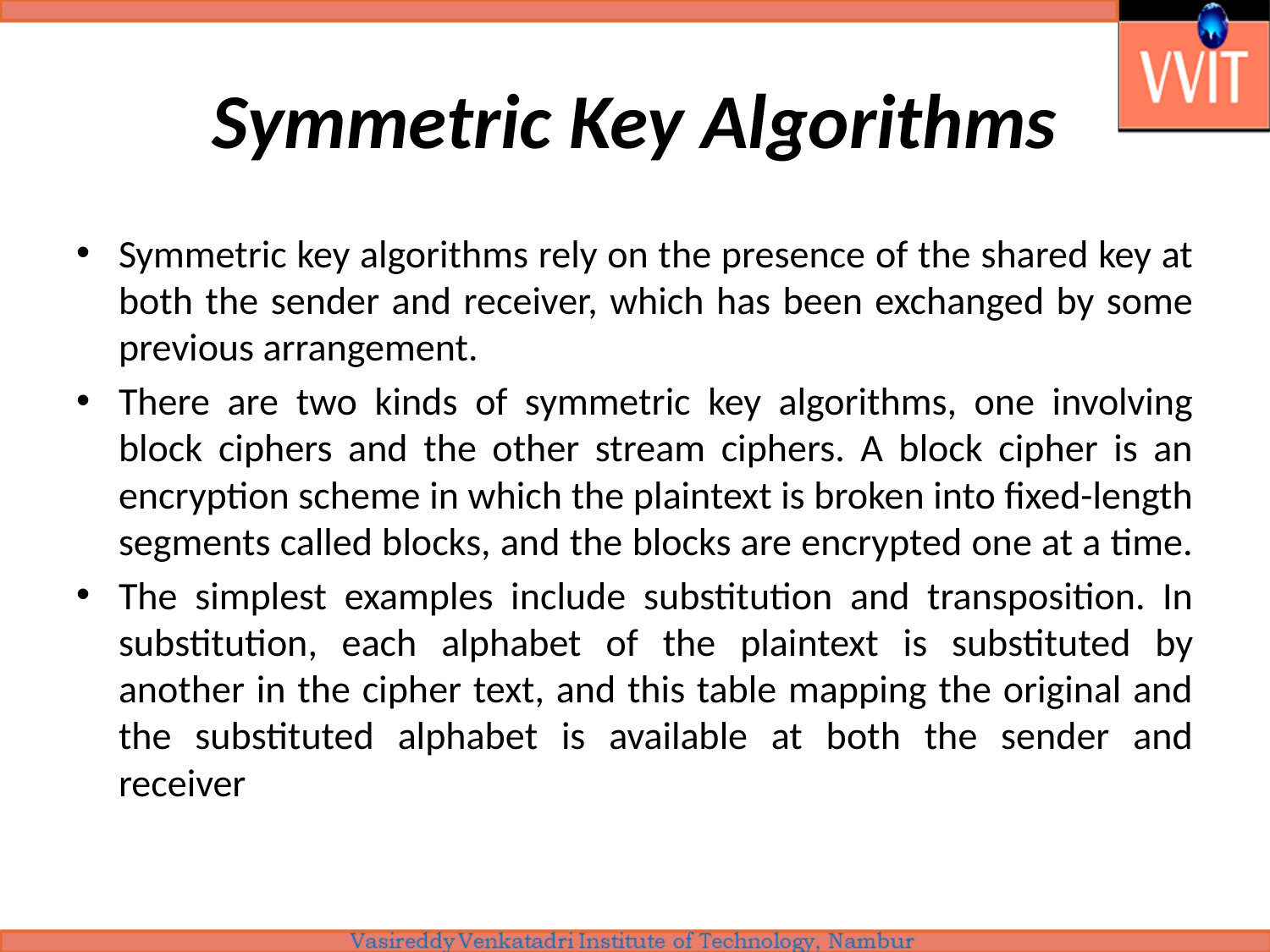

# Symmetric Key Algorithms
Symmetric key algorithms rely on the presence of the shared key at both the sender and receiver, which has been exchanged by some previous arrangement.
There are two kinds of symmetric key algorithms, one involving block ciphers and the other stream ciphers. A block cipher is an encryption scheme in which the plaintext is broken into fixed-length segments called blocks, and the blocks are encrypted one at a time.
The simplest examples include substitution and transposition. In substitution, each alphabet of the plaintext is substituted by another in the cipher text, and this table mapping the original and the substituted alphabet is available at both the sender and receiver